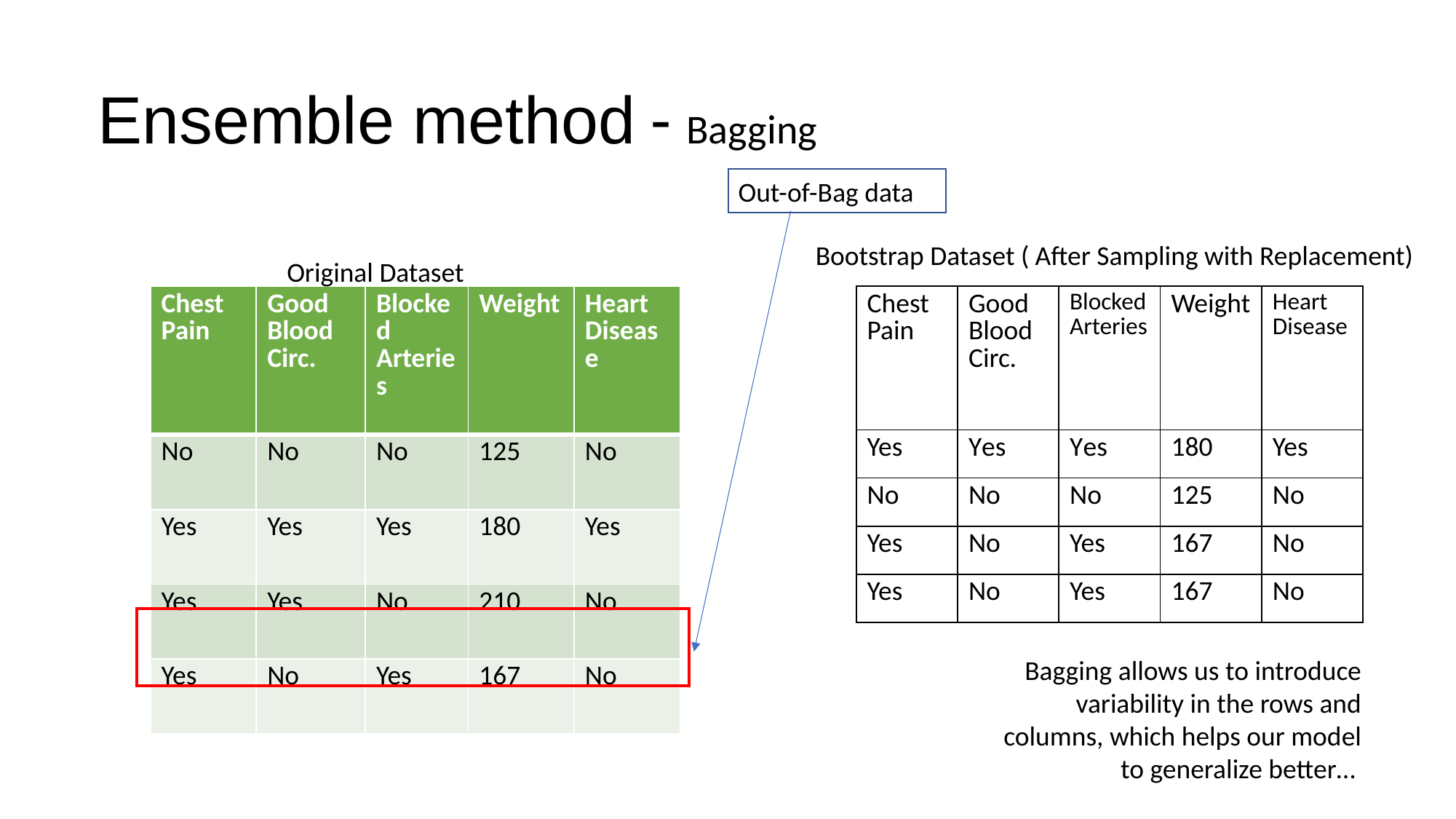

# Ensemble method - Bagging

Out-of-Bag data
Bootstrap Dataset ( After Sampling with Replacement)
Original Dataset
| Chest Pain | Good Blood Circ. | Blocked Arteries | Weight | Heart Disease |
| --- | --- | --- | --- | --- |
| No | No | No | 125 | No |
| Yes | Yes | Yes | 180 | Yes |
| Yes | Yes | No | 210 | No |
| Yes | No | Yes | 167 | No |
| Chest Pain | Good Blood Circ. | Blocked Arteries | Weight | Heart Disease |
| --- | --- | --- | --- | --- |
| Yes | Yes | Yes | 180 | Yes |
| No | No | No | 125 | No |
| Yes | No | Yes | 167 | No |
| Yes | No | Yes | 167 | No |

Bagging allows us to introduce variability in the rows and columns, which helps our model to generalize better…